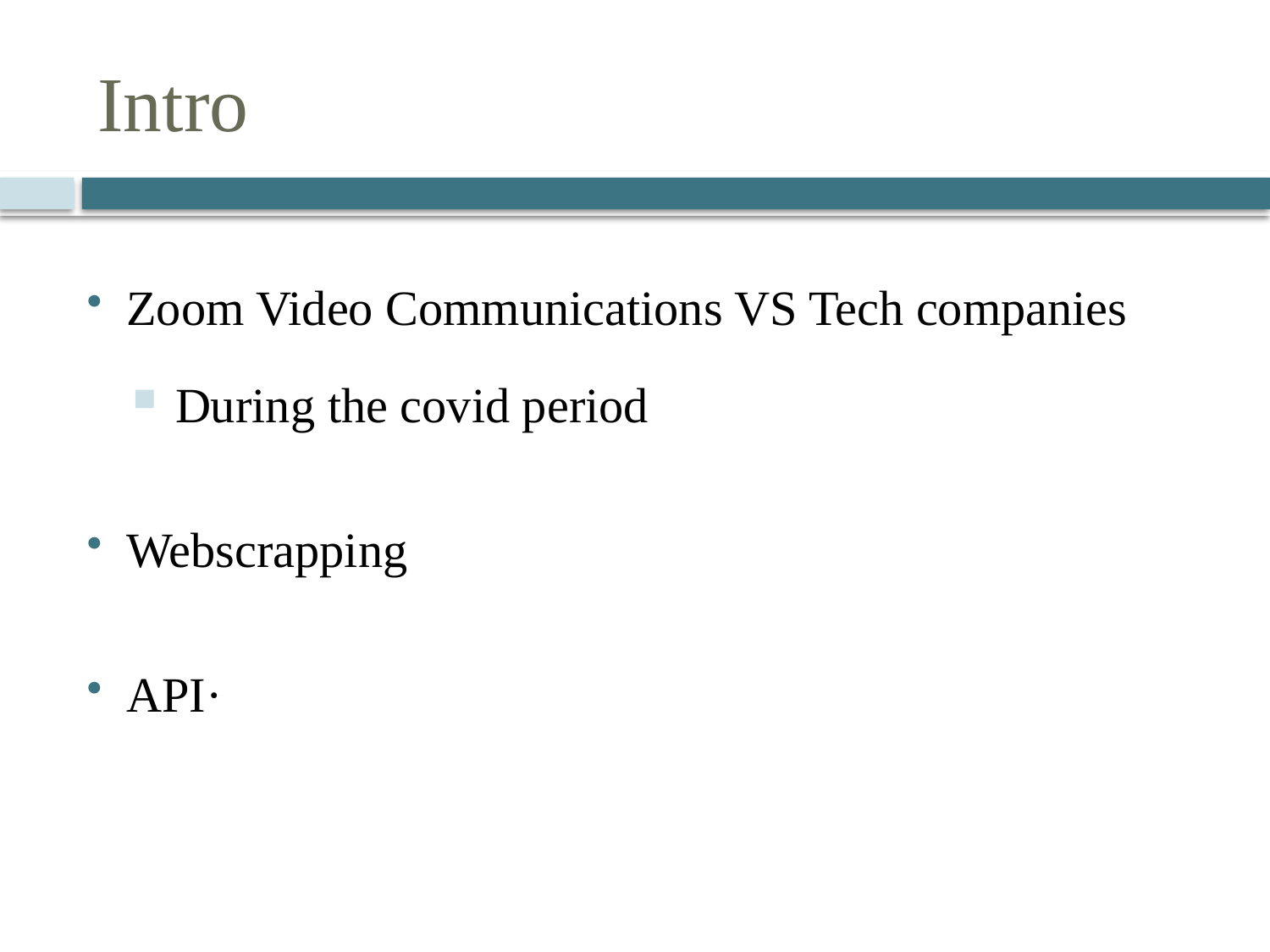

# Intro
Zoom Video Communications VS Tech companies
 During the covid period

Webscrapping

API·